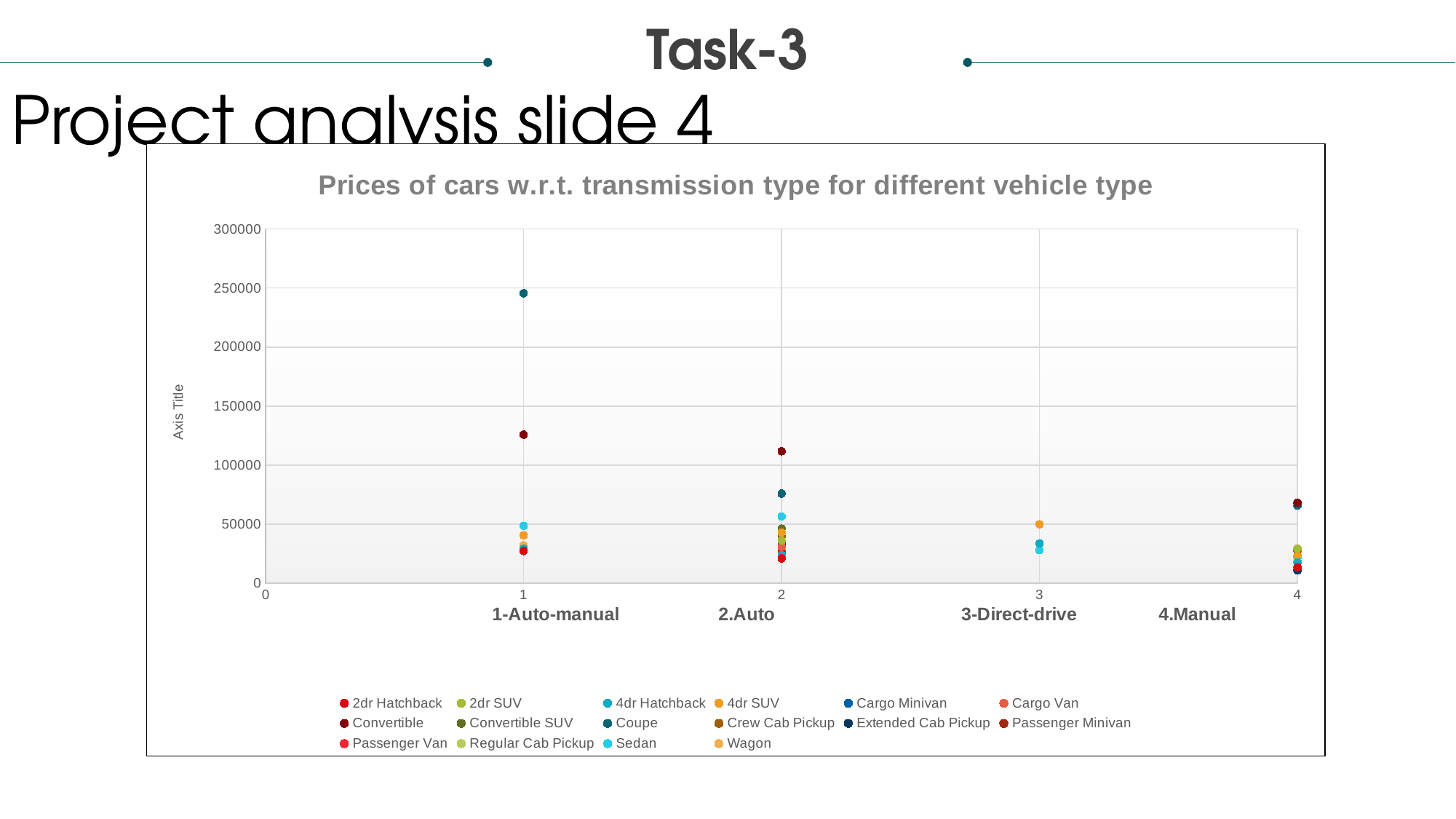

Task-3
Project analysis slide 4

### Chart: Prices of cars w.r.t. transmission type for different vehicle type

| Category | 2dr Hatchback | 2dr SUV | 4dr Hatchback | 4dr SUV | Cargo Minivan | Cargo Van | Convertible | Convertible SUV | Coupe | Crew Cab Pickup | Extended Cab Pickup | Passenger Minivan | Passenger Van | Regular Cab Pickup | Sedan | Wagon |
|---|---|---|---|---|---|---|---|---|---|---|---|---|---|---|---|---|
Tasks
Management Objectives
Implementation lan
Schedules
Customer Objectives
Resources